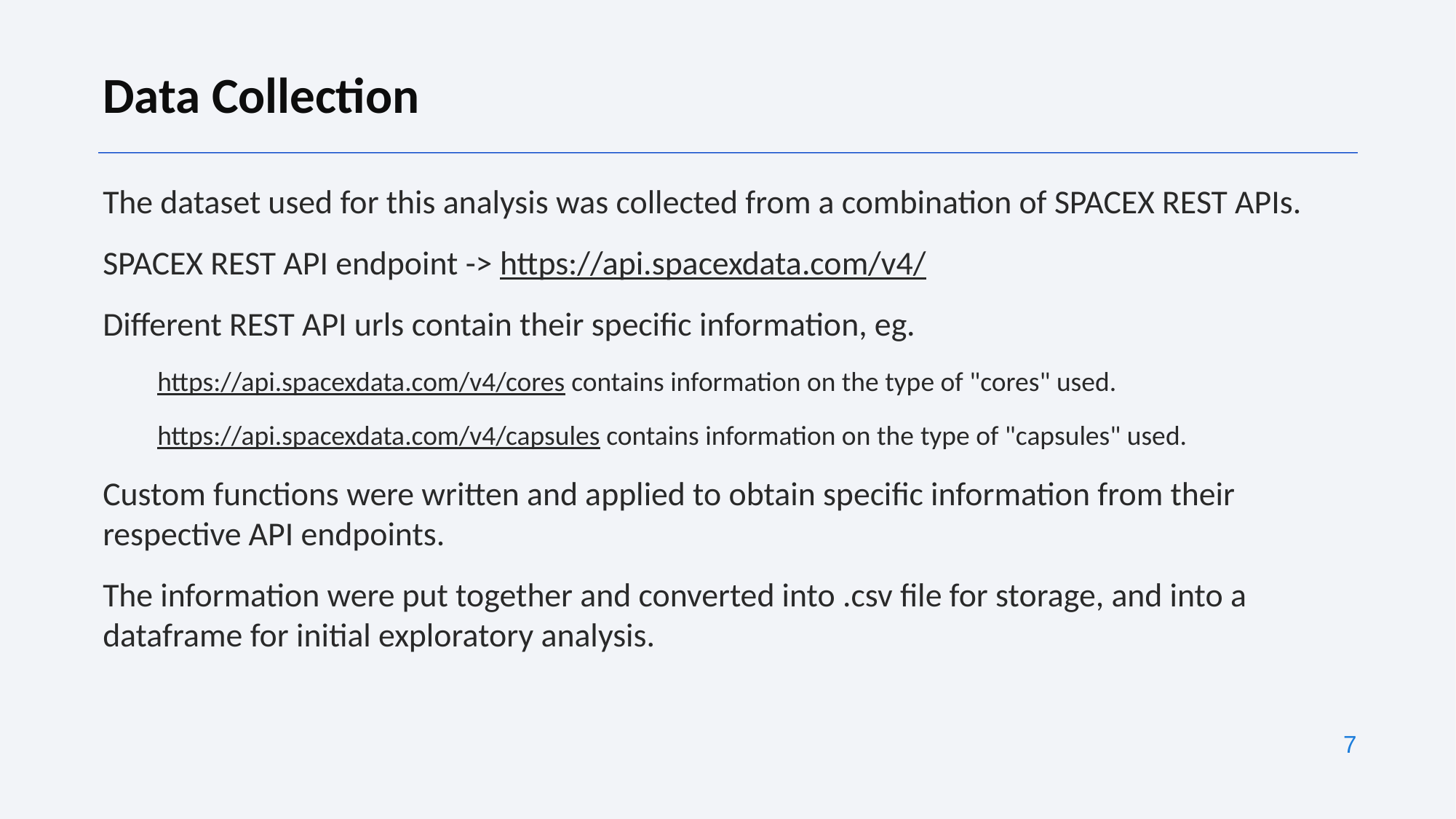

Data Collection
The dataset used for this analysis was collected from a combination of SPACEX REST APIs.
SPACEX REST API endpoint -> https://api.spacexdata.com/v4/
Different REST API urls contain their specific information, eg.
https://api.spacexdata.com/v4/cores contains information on the type of "cores" used.
https://api.spacexdata.com/v4/capsules contains information on the type of "capsules" used.
Custom functions were written and applied to obtain specific information from their respective API endpoints.
The information were put together and converted into .csv file for storage, and into a dataframe for initial exploratory analysis.

7